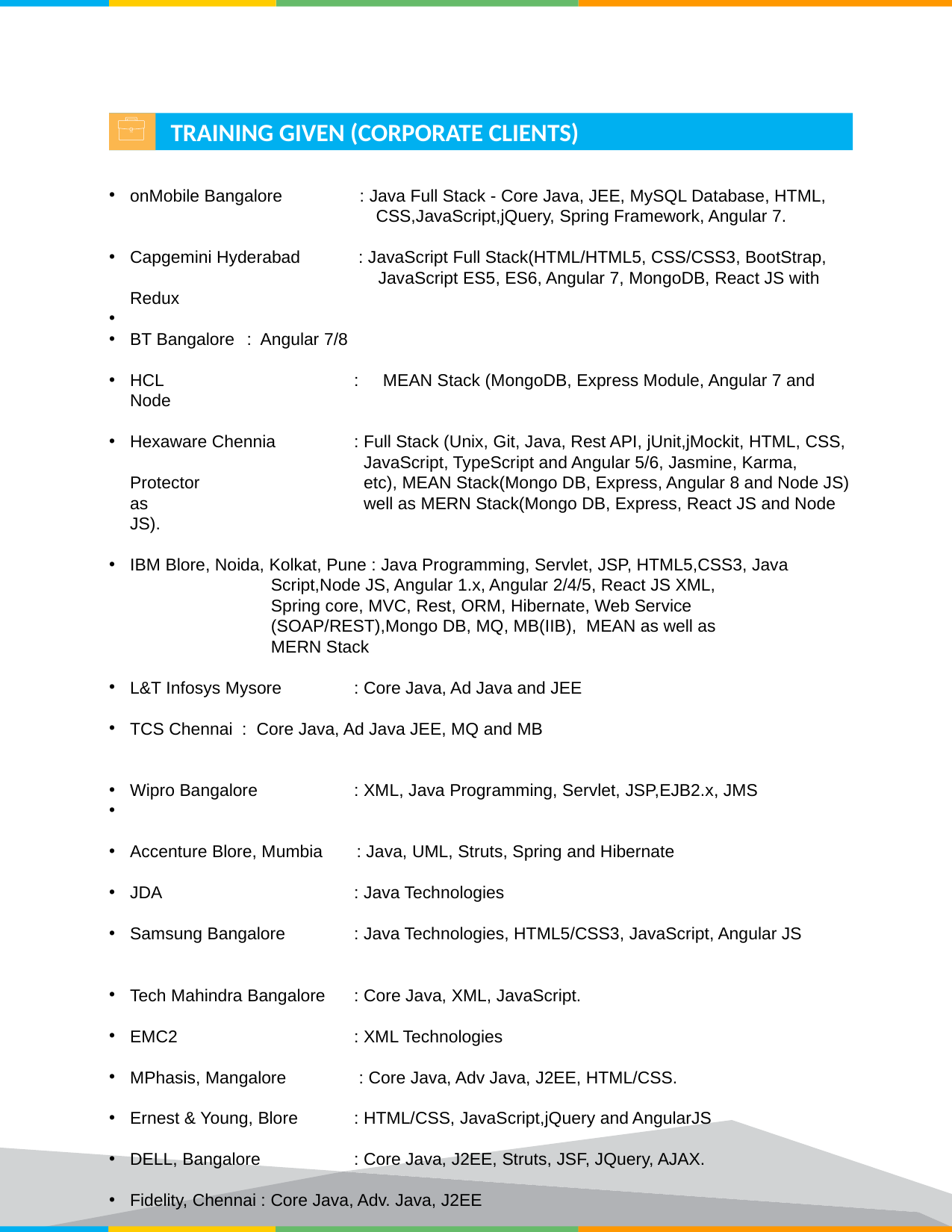

TRAINING GIVEN (CORPORATE CLIENTS)

onMobile Bangalore                : Java Full Stack - Core Java, JEE, MySQL Database, HTML,
                                                       CSS,JavaScript,jQuery, Spring Framework, Angular 7.

Capgemini Hyderabad            : JavaScript Full Stack(HTML/HTML5, CSS/CSS3, BootStrap, 		     JavaScript ES5, ES6, Angular 7, MongoDB, React JS with Redux

BT Bangalore 	 :  Angular 7/8

HCL 		:     MEAN Stack (MongoDB, Express Module, Angular 7 and Node

Hexaware Chennia  	: Full Stack (Unix, Git, Java, Rest API, jUnit,jMockit, HTML, CSS, 		  JavaScript, TypeScript and Angular 5/6, Jasmine, Karma, Protector 		  etc), MEAN Stack(Mongo DB, Express, Angular 8 and Node JS) as 		  well as MERN Stack(Mongo DB, Express, React JS and Node JS).

IBM Blore, Noida, Kolkat, Pune : Java Programming, Servlet, JSP, HTML5,CSS3, Java 		      Script,Node JS, Angular 1.x, Angular 2/4/5, React JS XML, 		      Spring core, MVC, Rest, ORM, Hibernate, Web Service 		      (SOAP/REST),Mongo DB, MQ, MB(IIB),  MEAN as well as 		      MERN Stack

L&T Infosys Mysore 	: Core Java, Ad Java and JEE

TCS Chennai	:  Core Java, Ad Java JEE, MQ and MB

Wipro Bangalore 	: XML, Java Programming, Servlet, JSP,EJB2.x, JMS

Accenture Blore, Mumbia       : Java, UML, Struts, Spring and Hibernate

JDA 		: Java Technologies

Samsung Bangalore 	: Java Technologies, HTML5/CSS3, JavaScript, Angular JS

Tech Mahindra Bangalore 	: Core Java, XML, JavaScript.

EMC2 		: XML Technologies

MPhasis, Mangalore	 : Core Java, Adv Java, J2EE, HTML/CSS.

Ernest & Young, Blore 	: HTML/CSS, JavaScript,jQuery and AngularJS

DELL, Bangalore 	: Core Java, J2EE, Struts, JSF, JQuery, AJAX.

Fidelity, Chennai : Core Java, Adv. Java, J2EE

Mercedes benz 	: HTML5/CSS3, Node JS and Angular JS 1.x / 2.x